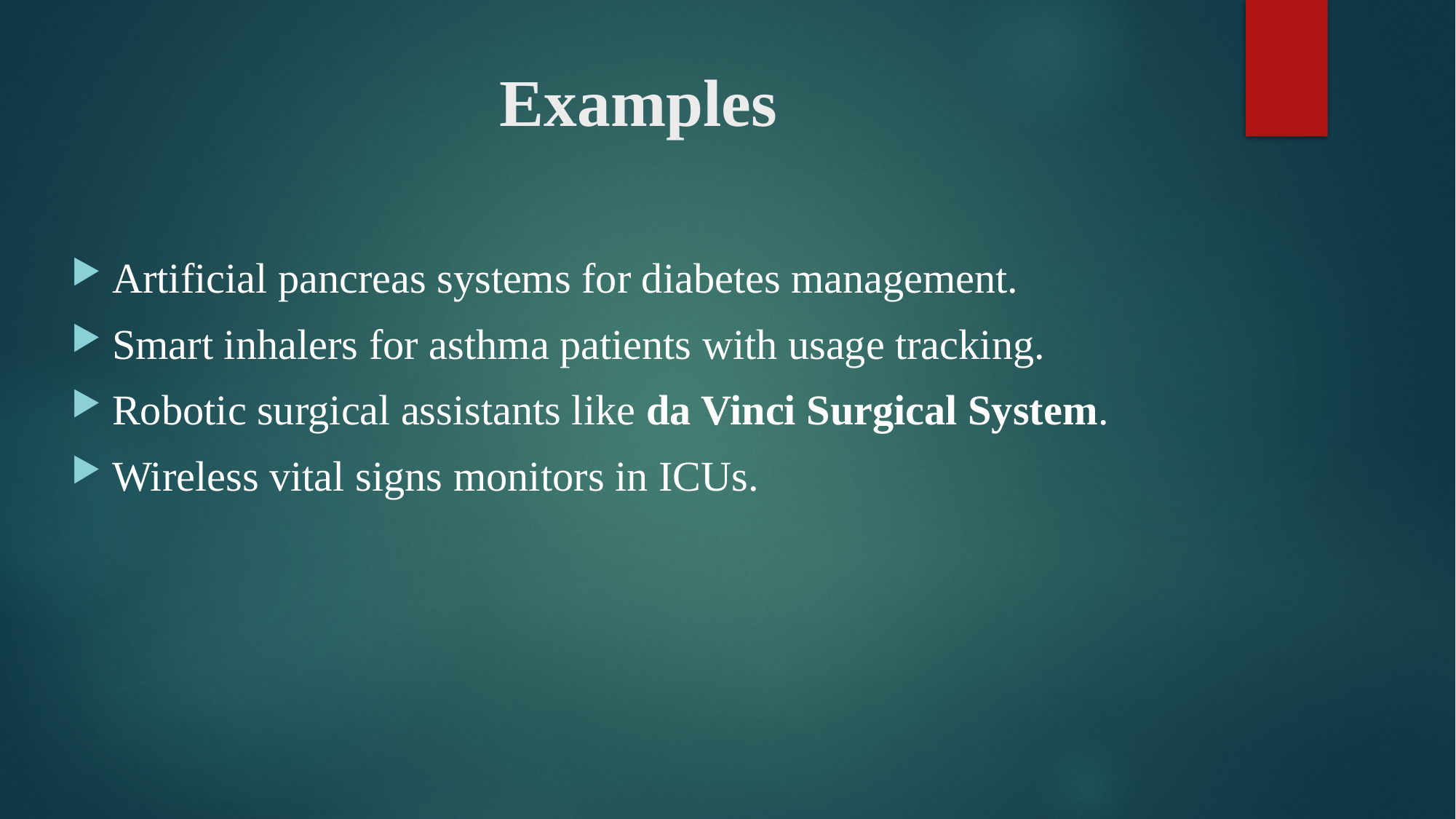

# Examples
Artificial pancreas systems for diabetes management.
Smart inhalers for asthma patients with usage tracking.
Robotic surgical assistants like da Vinci Surgical System.
Wireless vital signs monitors in ICUs.